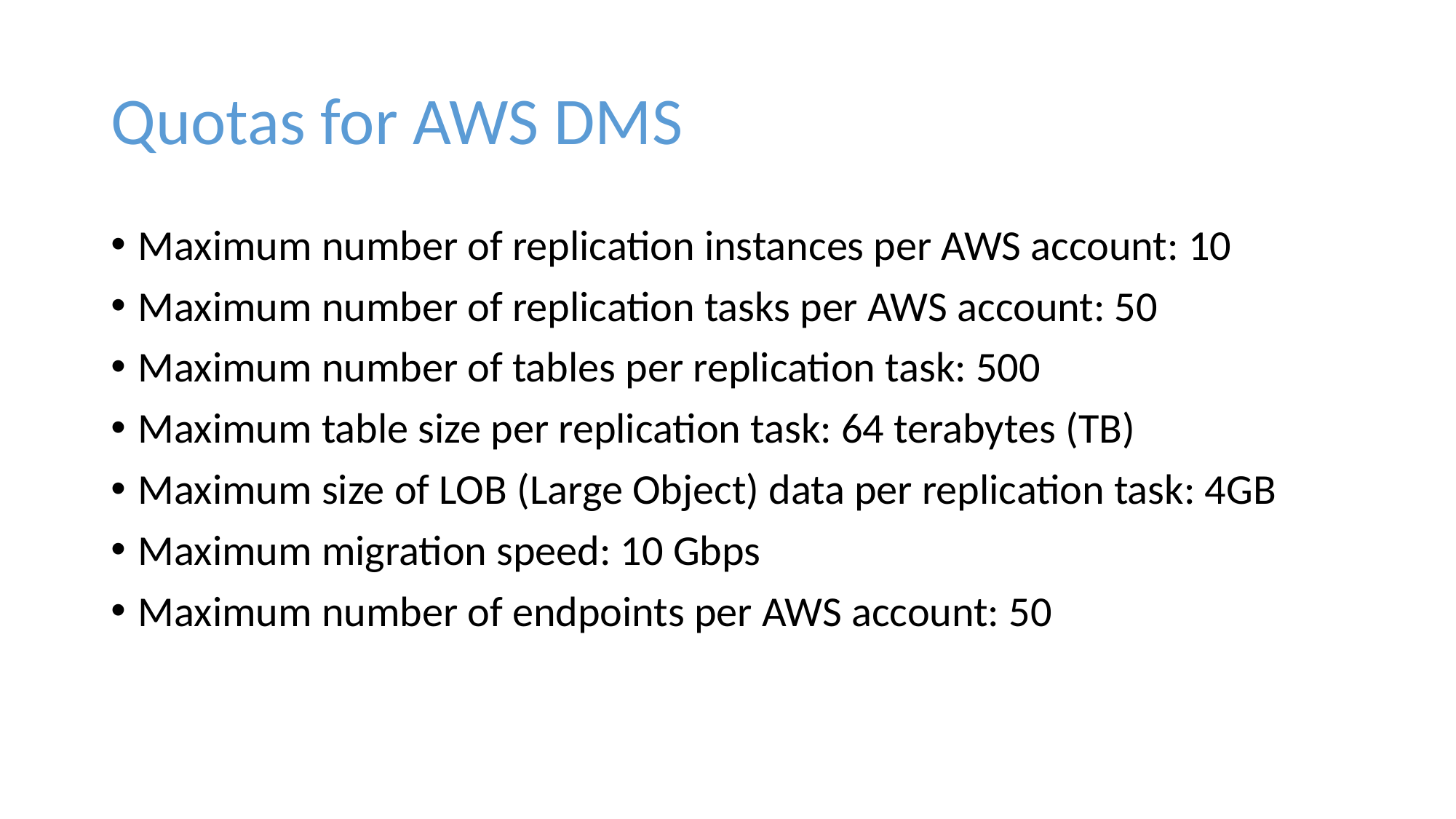

# Quotas for AWS DMS
Maximum number of replication instances per AWS account: 10
Maximum number of replication tasks per AWS account: 50
Maximum number of tables per replication task: 500
Maximum table size per replication task: 64 terabytes (TB)
Maximum size of LOB (Large Object) data per replication task: 4GB
Maximum migration speed: 10 Gbps
Maximum number of endpoints per AWS account: 50